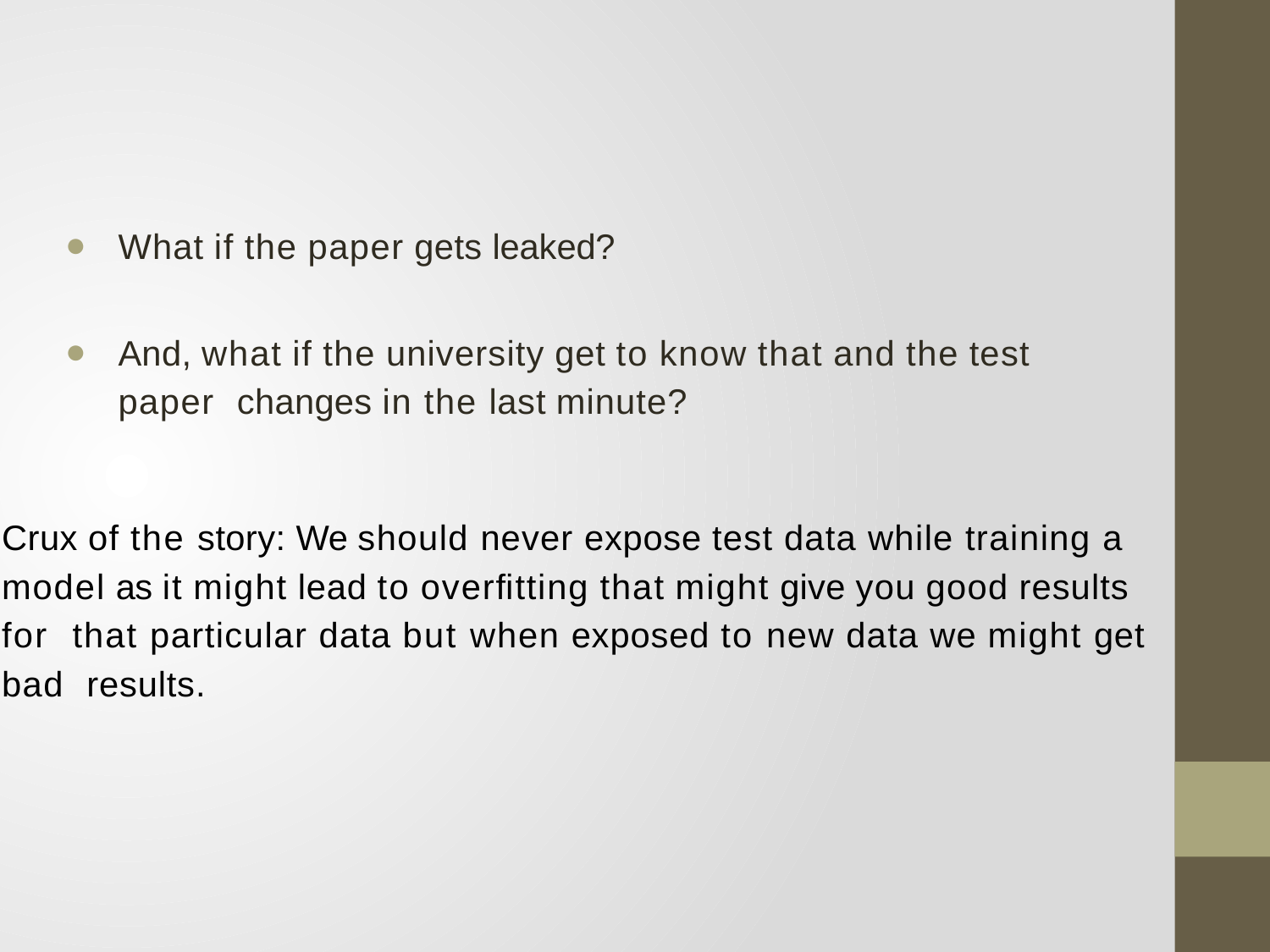

#
What if the paper gets leaked?

And, what if the university get to know that and the test paper  changes in the last minute?
Crux of the story: We should never expose test data while training a  model as it might lead to overﬁtting that might give you good results for  that particular data but when exposed to new data we might get bad  results.